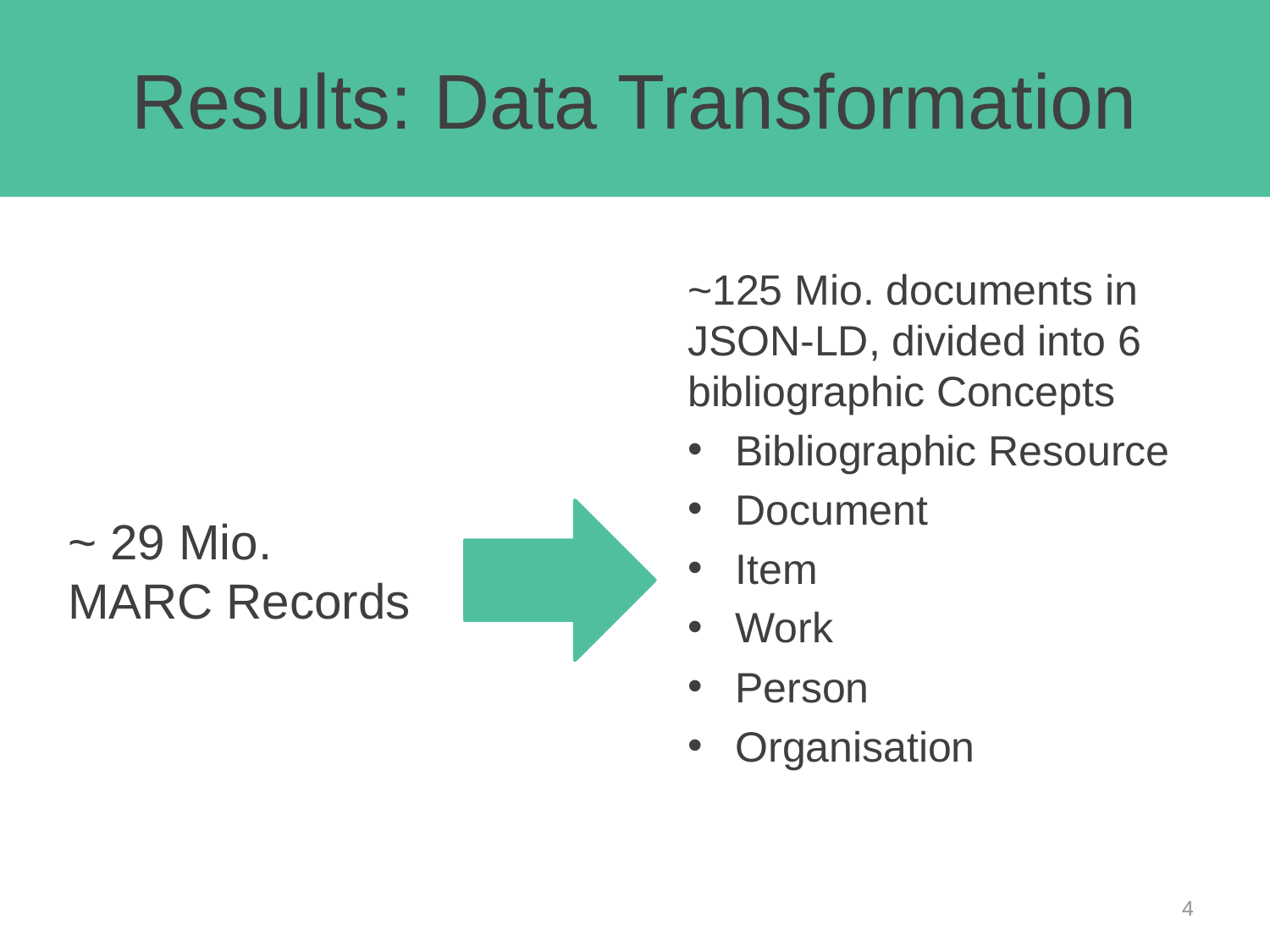

# Results: Data Transformation
~125 Mio. documents in JSON-LD, divided into 6 bibliographic Concepts
Bibliographic Resource
Document
Item
Work
Person
Organisation

~ 29 Mio. MARC Records
4